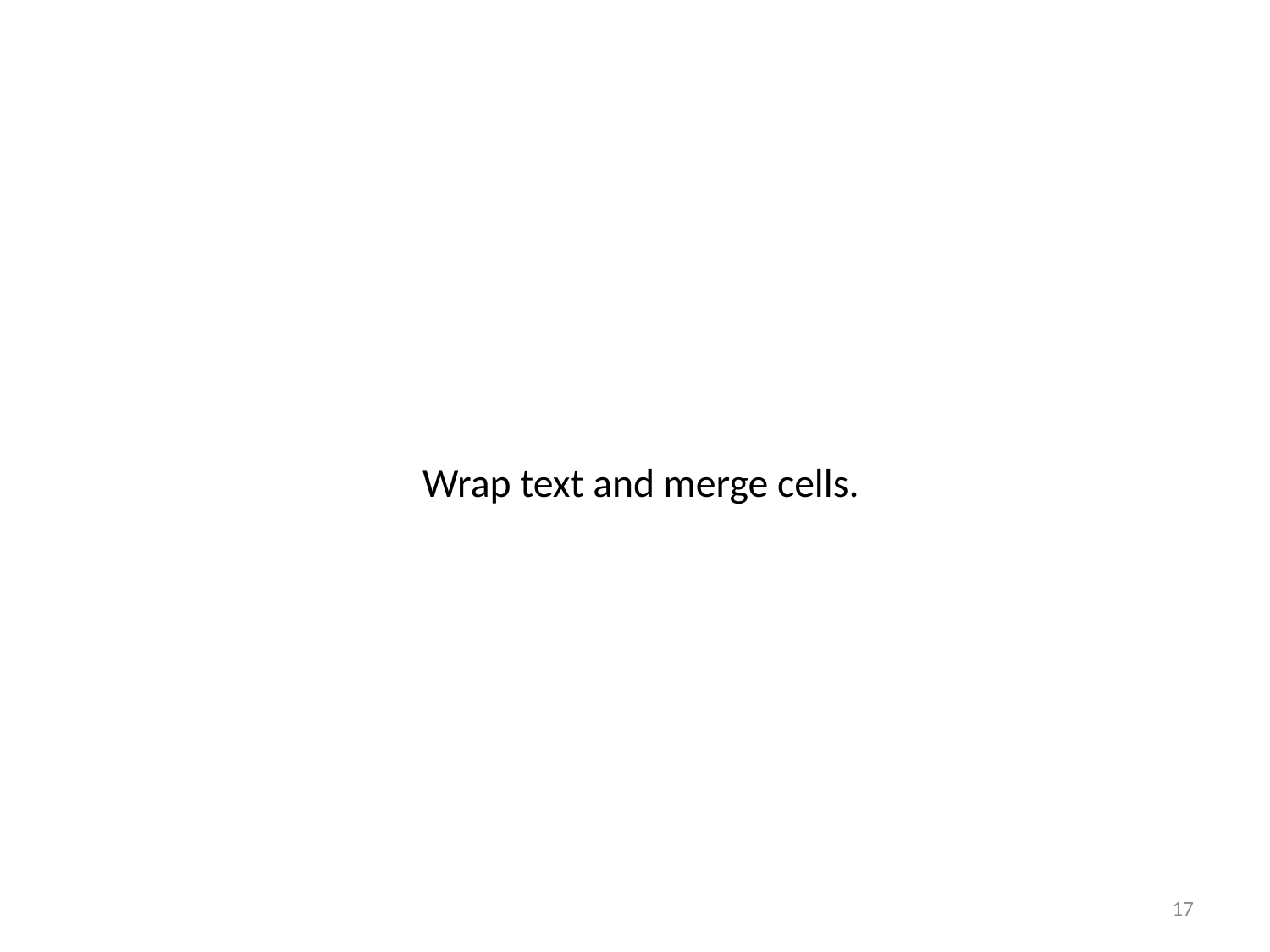

# Wrap text and merge cells.
17